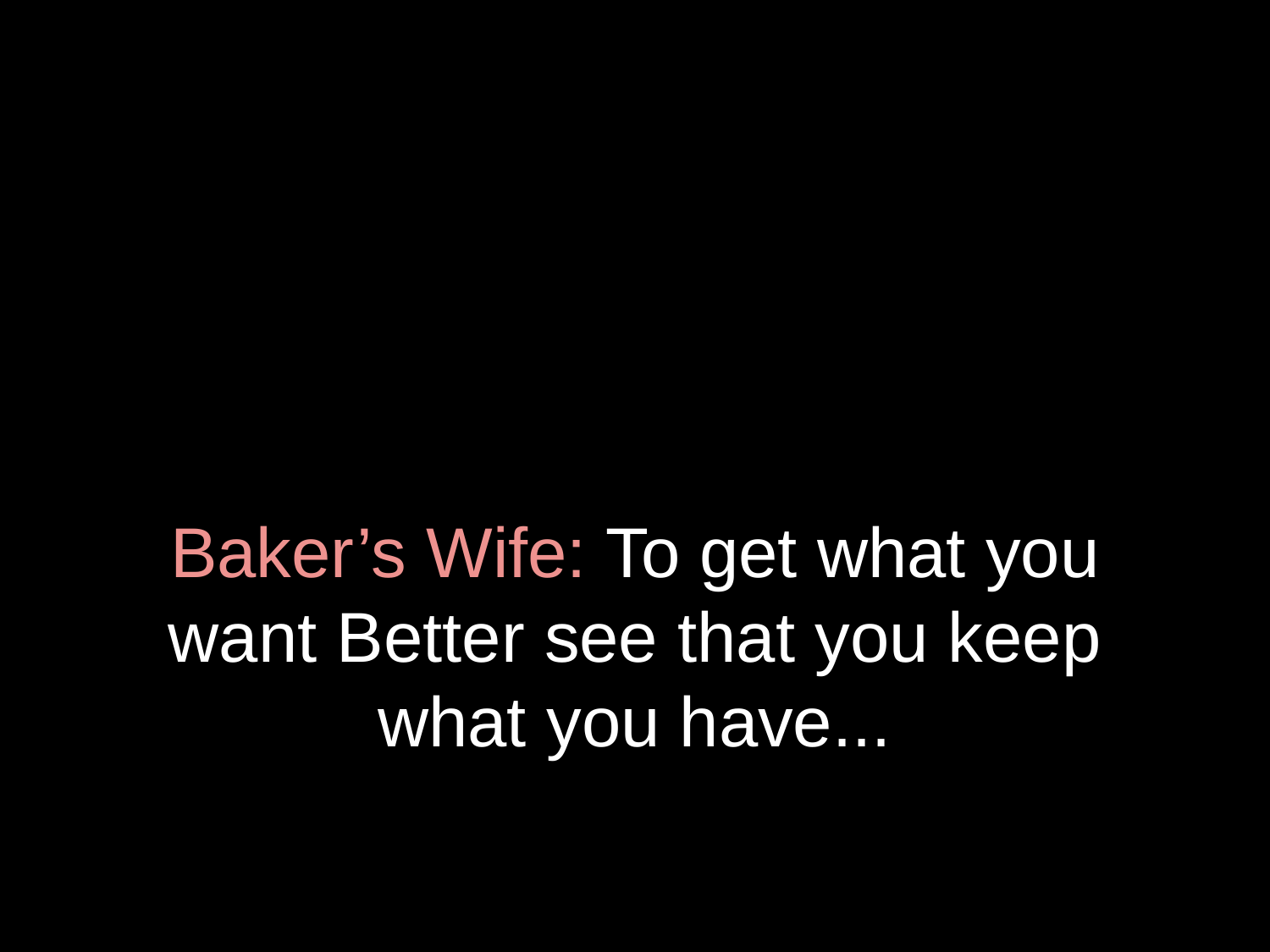

# Baker’s Wife: To get what you want Better see that you keep what you have...